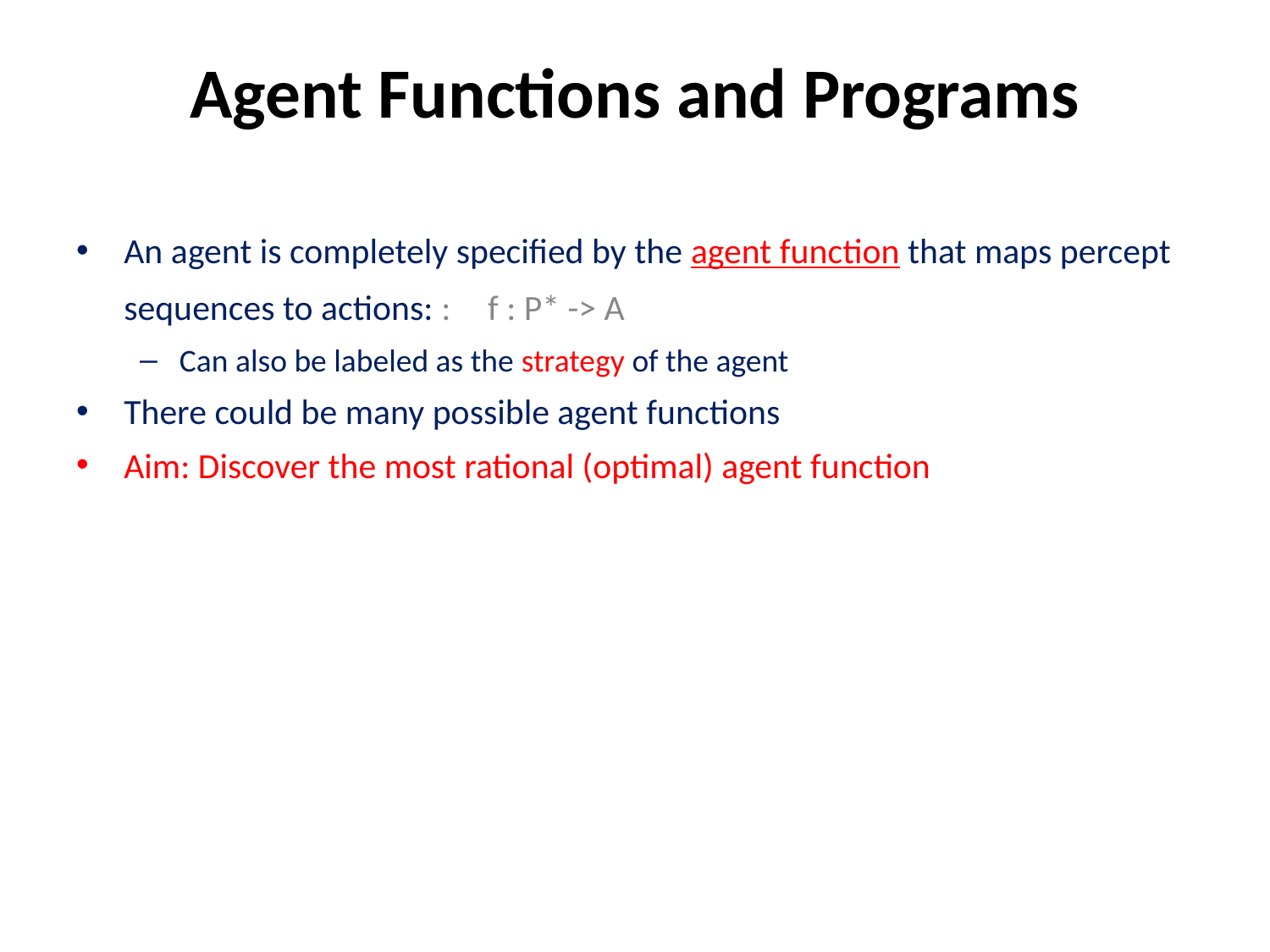

Agent Functions and Programs
An agent is completely specified by the agent function that maps percept sequences to actions: :    f : P* -> A
Can also be labeled as the strategy of the agent
There could be many possible agent functions
Aim: Discover the most rational (optimal) agent function